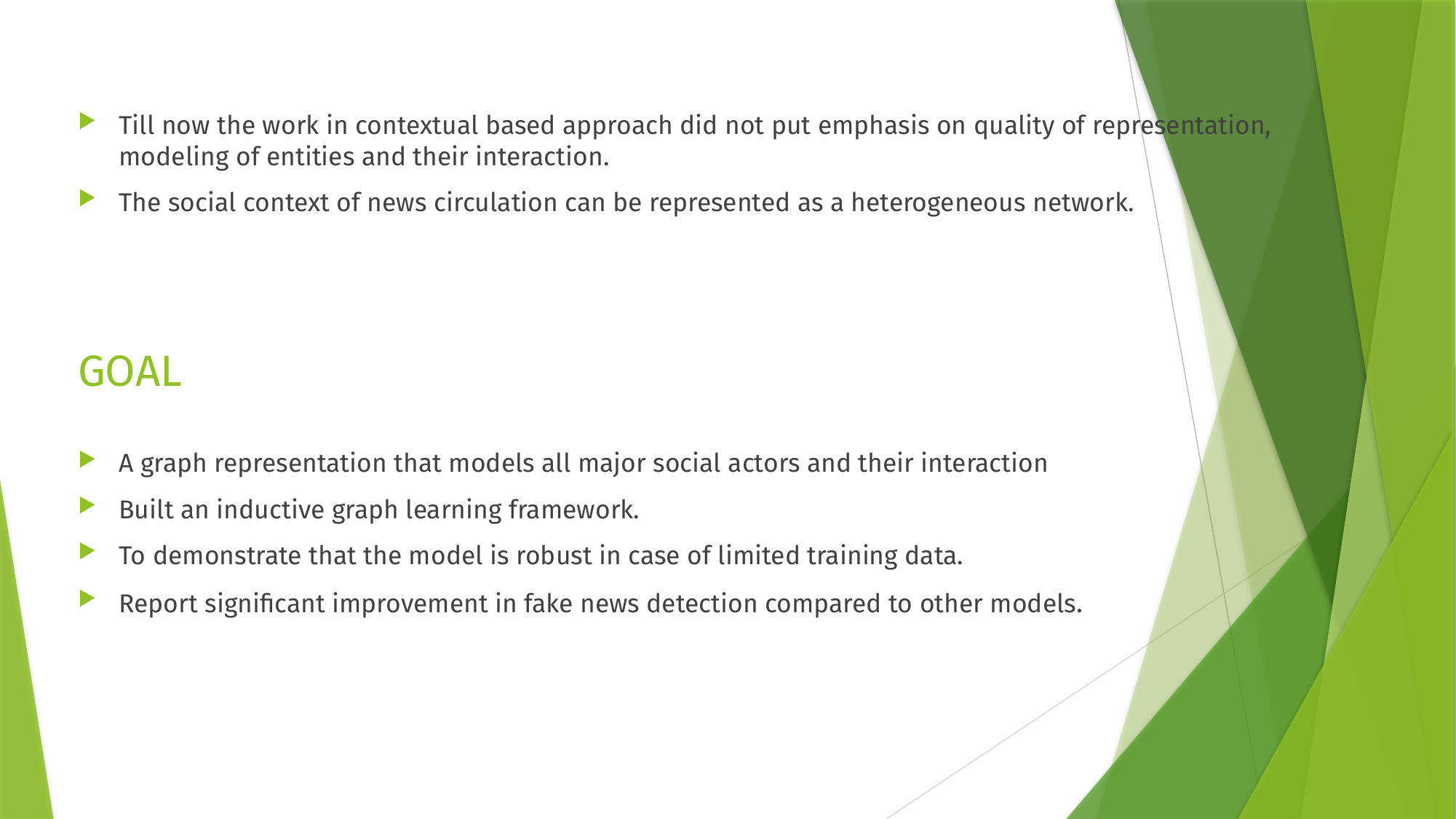

Till now the work in contextual based approach did not put emphasis on quality of representation, modeling of entities and their interaction.
The social context of news circulation can be represented as a heterogeneous network.
# GOAL
A graph representation that models all major social actors and their interaction
Built an inductive graph learning framework.
To demonstrate that the model is robust in case of limited training data.
Report significant improvement in fake news detection compared to other models.